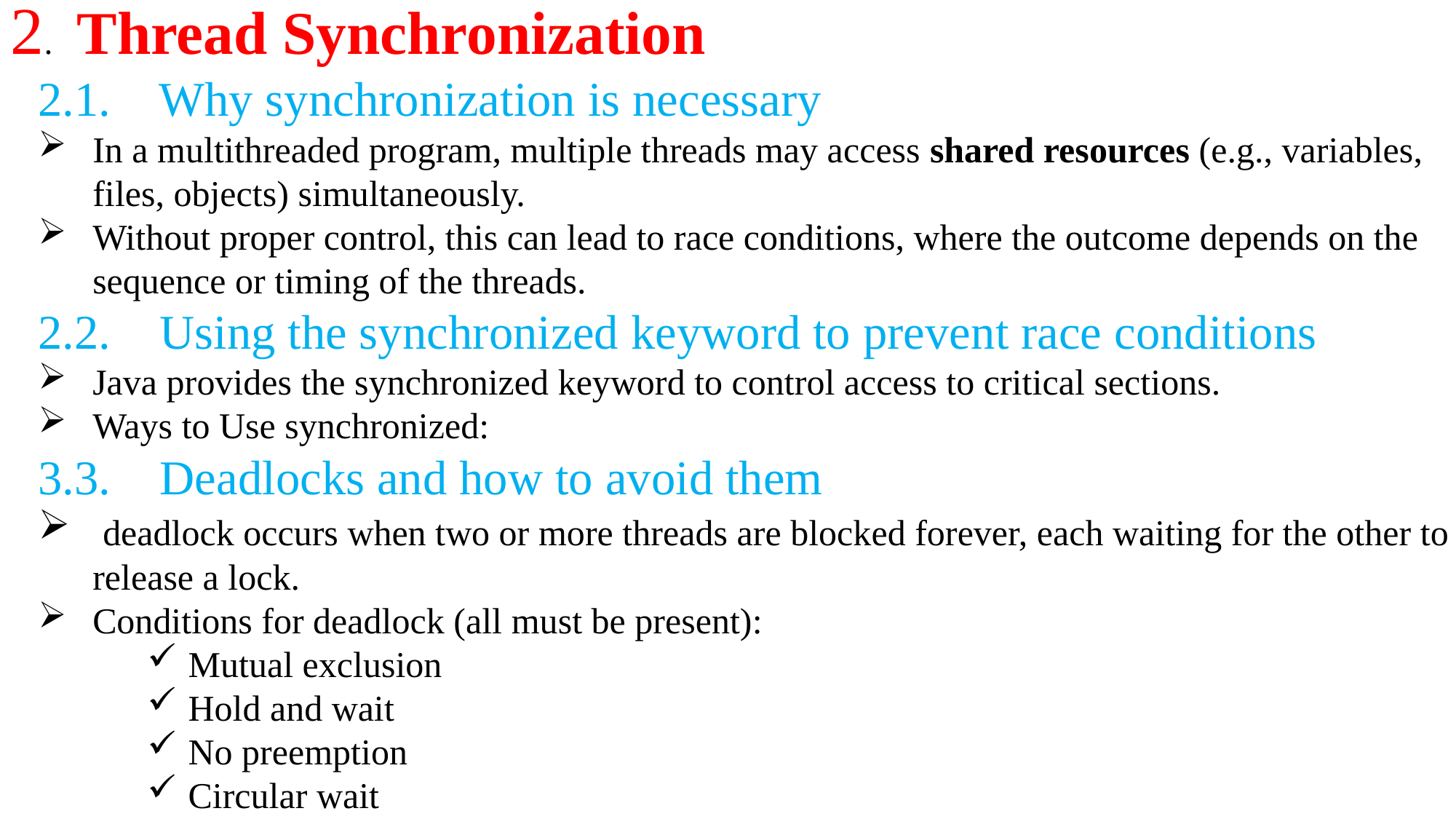

2.    Thread Synchronization
2.1.    Why synchronization is necessary
In a multithreaded program, multiple threads may access shared resources (e.g., variables, files, objects) simultaneously.
Without proper control, this can lead to race conditions, where the outcome depends on the sequence or timing of the threads.
2.2.    Using the synchronized keyword to prevent race conditions
Java provides the synchronized keyword to control access to critical sections.
Ways to Use synchronized:
3.3.    Deadlocks and how to avoid them
 deadlock occurs when two or more threads are blocked forever, each waiting for the other to release a lock.
Conditions for deadlock (all must be present):
Mutual exclusion
Hold and wait
No preemption
Circular wait